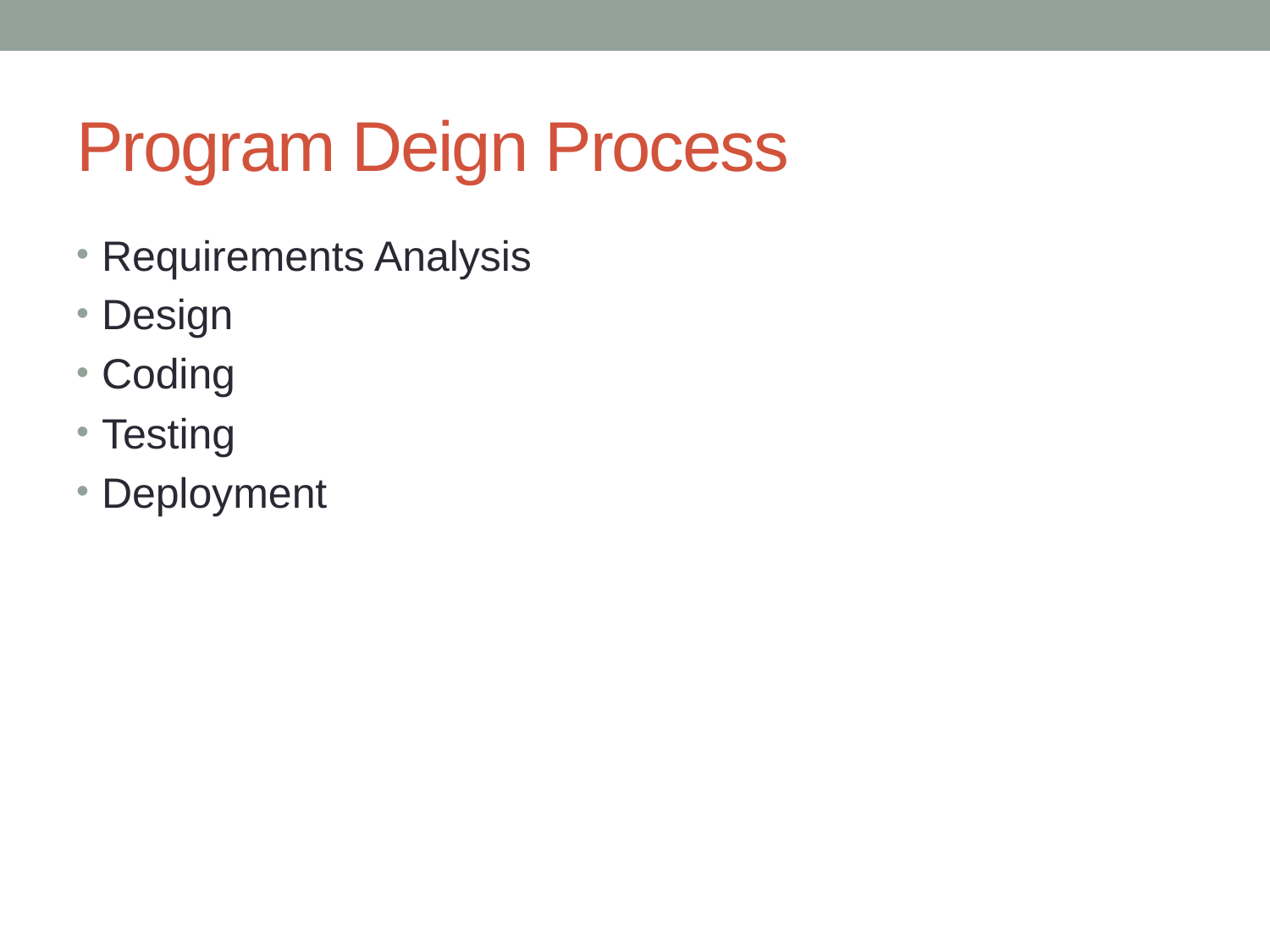

# Program Deign Process
Requirements Analysis
Design
Coding
Testing
Deployment